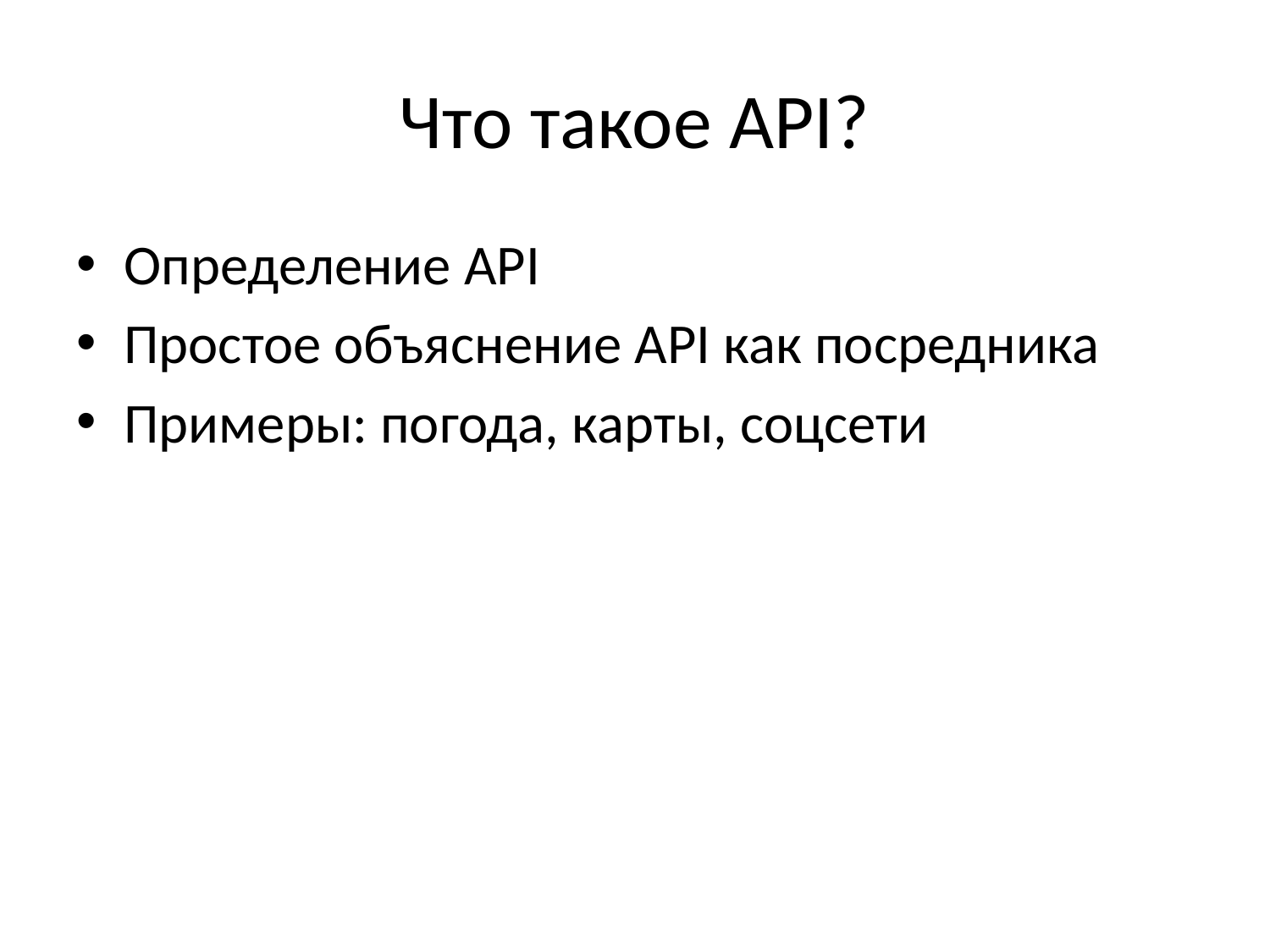

# Что такое API?
Определение API
Простое объяснение API как посредника
Примеры: погода, карты, соцсети